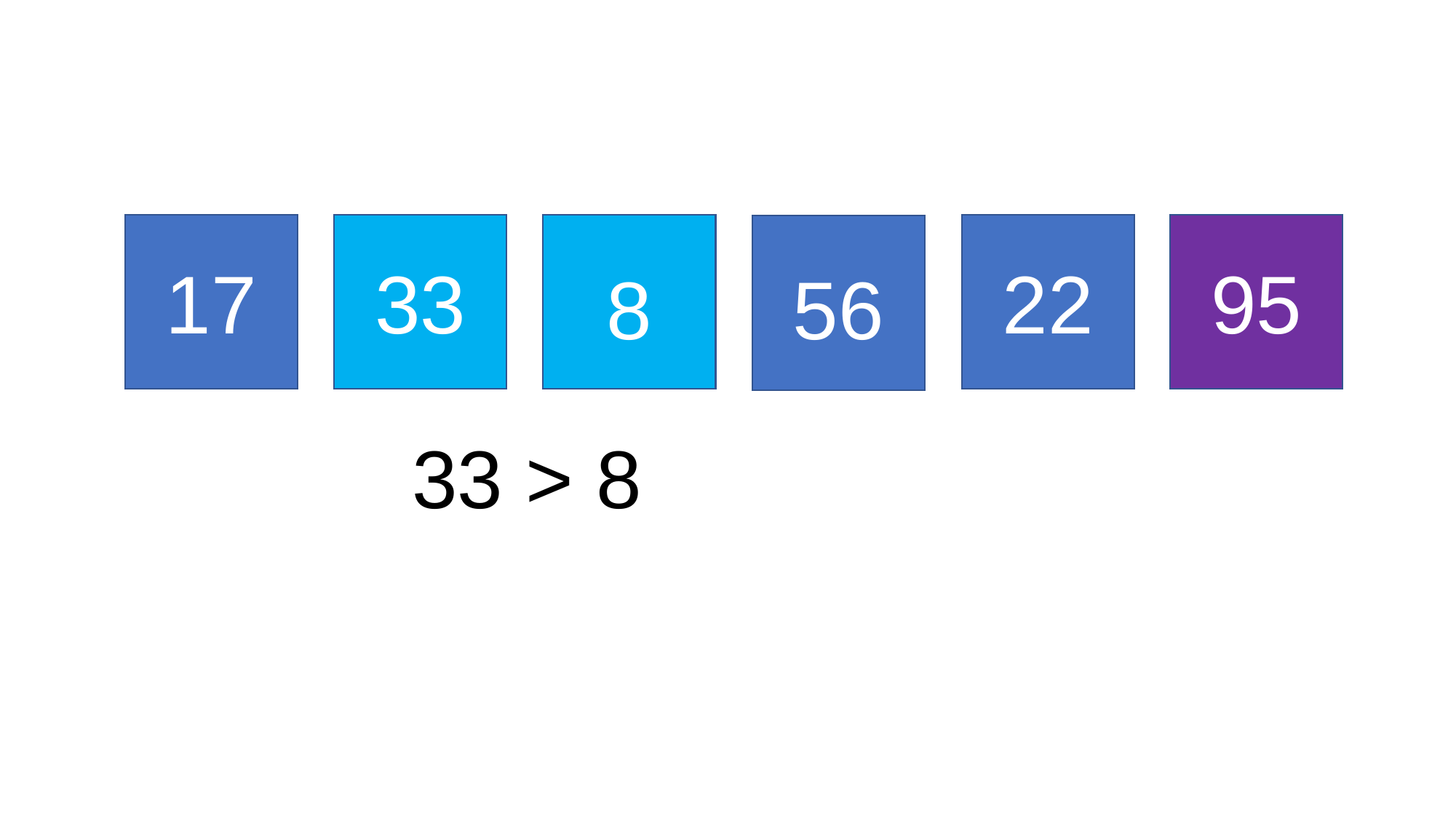

17
33
22
95
8
56
33 > 8